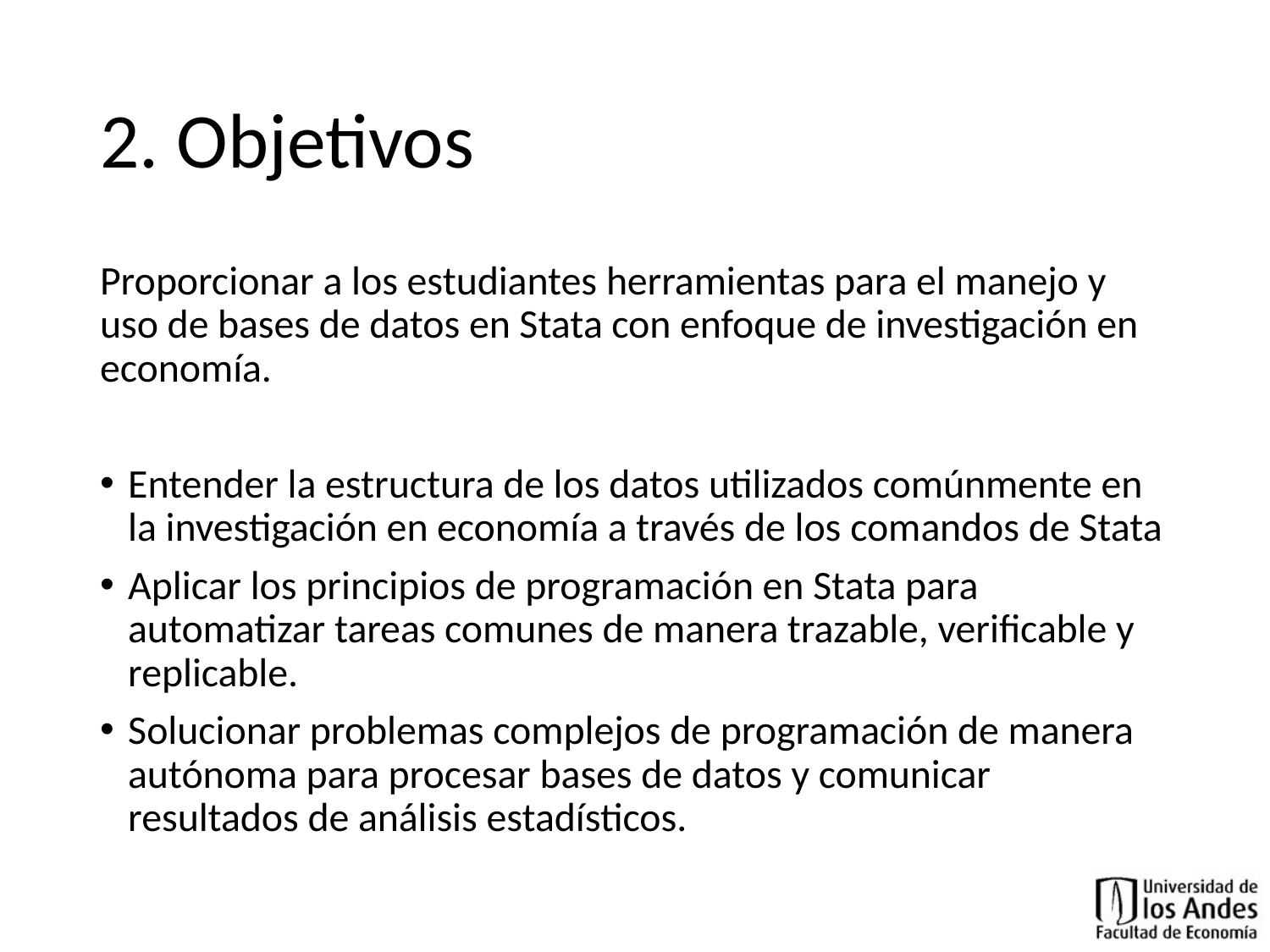

# 2. Objetivos
Proporcionar a los estudiantes herramientas para el manejo y uso de bases de datos en Stata con enfoque de investigación en economía.

Entender la estructura de los datos utilizados comúnmente en la investigación en economía a través de los comandos de Stata
Aplicar los principios de programación en Stata para automatizar tareas comunes de manera trazable, verificable y replicable.
Solucionar problemas complejos de programación de manera autónoma para procesar bases de datos y comunicar resultados de análisis estadísticos.